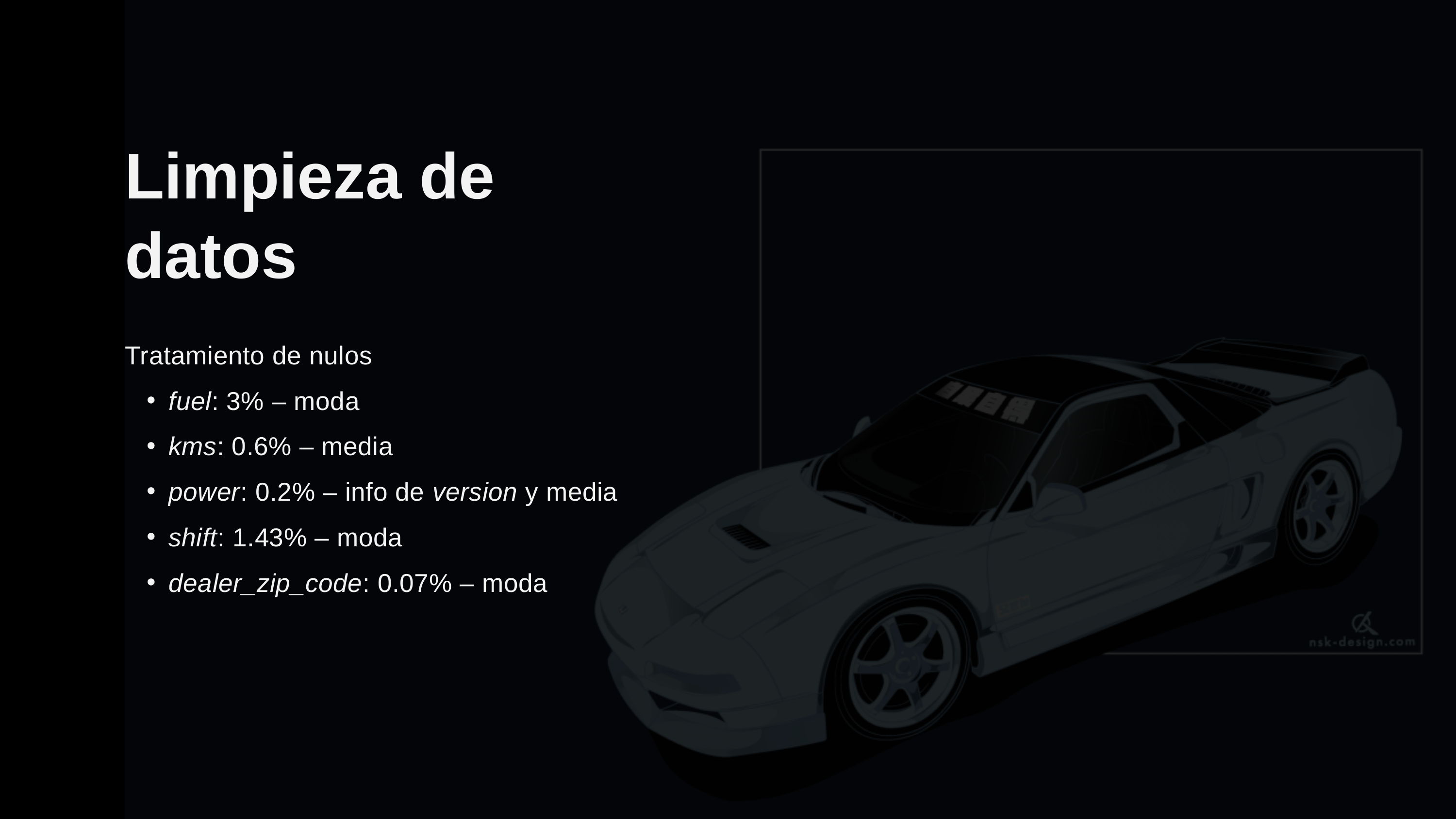

Limpieza de datos
Tratamiento de nulos
fuel: 3% – moda
kms: 0.6% – media
power: 0.2% – info de version y media
shift: 1.43% – moda
dealer_zip_code: 0.07% – moda